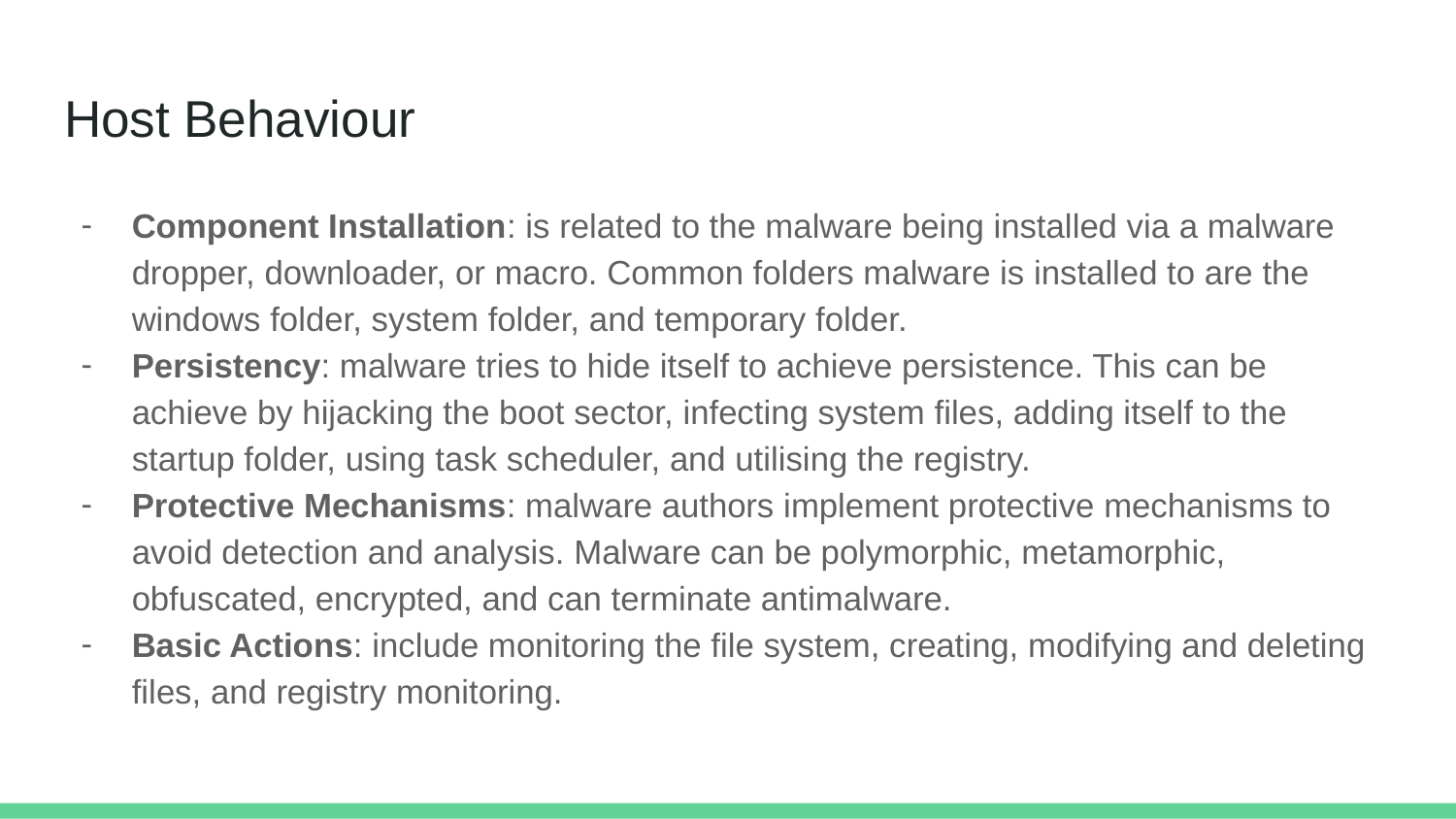

# Host Behaviour
Component Installation: is related to the malware being installed via a malware dropper, downloader, or macro. Common folders malware is installed to are the windows folder, system folder, and temporary folder.
Persistency: malware tries to hide itself to achieve persistence. This can be achieve by hijacking the boot sector, infecting system files, adding itself to the startup folder, using task scheduler, and utilising the registry.
Protective Mechanisms: malware authors implement protective mechanisms to avoid detection and analysis. Malware can be polymorphic, metamorphic, obfuscated, encrypted, and can terminate antimalware.
Basic Actions: include monitoring the file system, creating, modifying and deleting files, and registry monitoring.